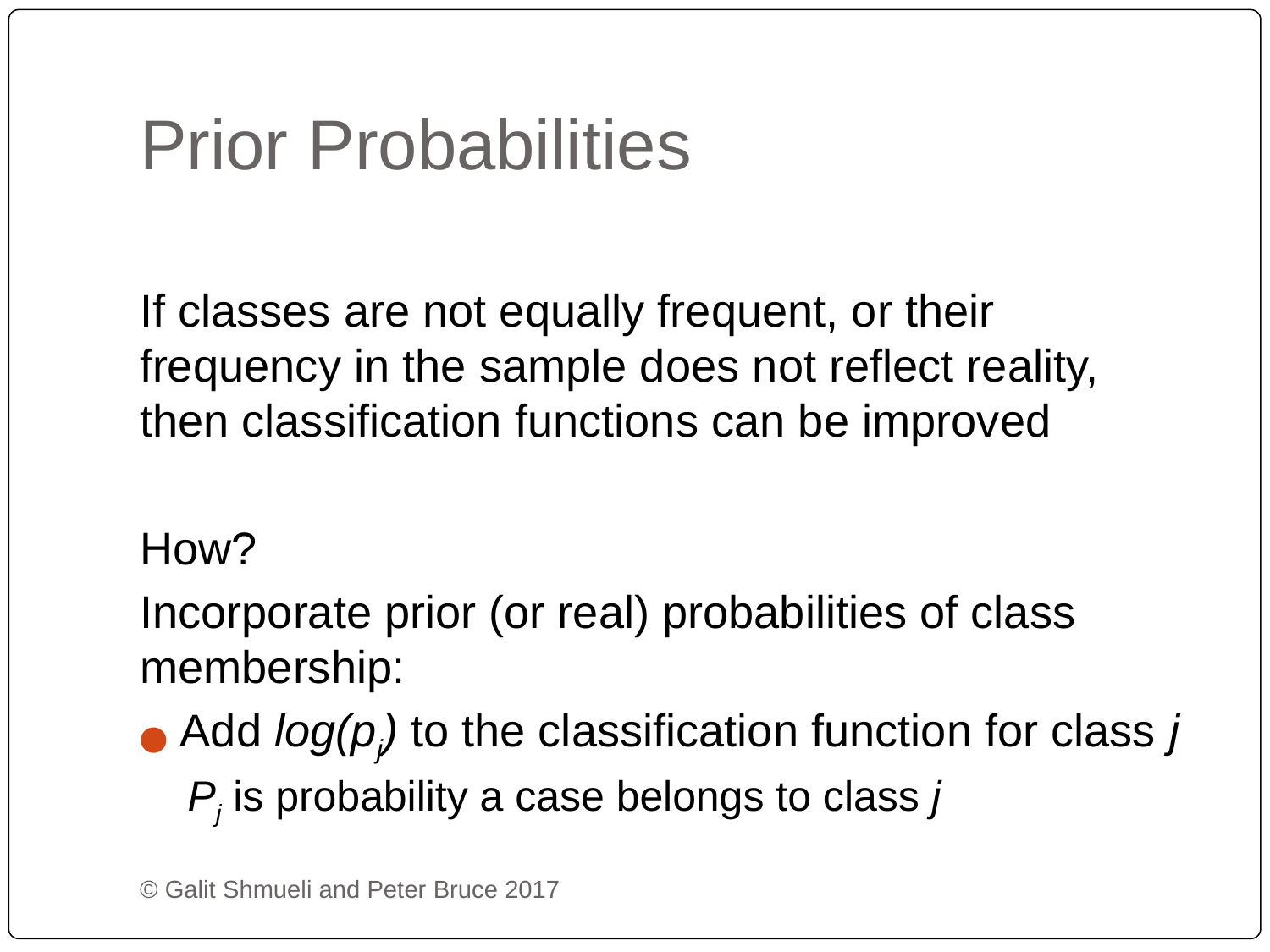

# Prior Probabilities
If classes are not equally frequent, or their frequency in the sample does not reflect reality, then classification functions can be improved

How?
Incorporate prior (or real) probabilities of class membership:
 Add log(pj) to the classification function for class j
Pj is probability a case belongs to class j

© Galit Shmueli and Peter Bruce 2017